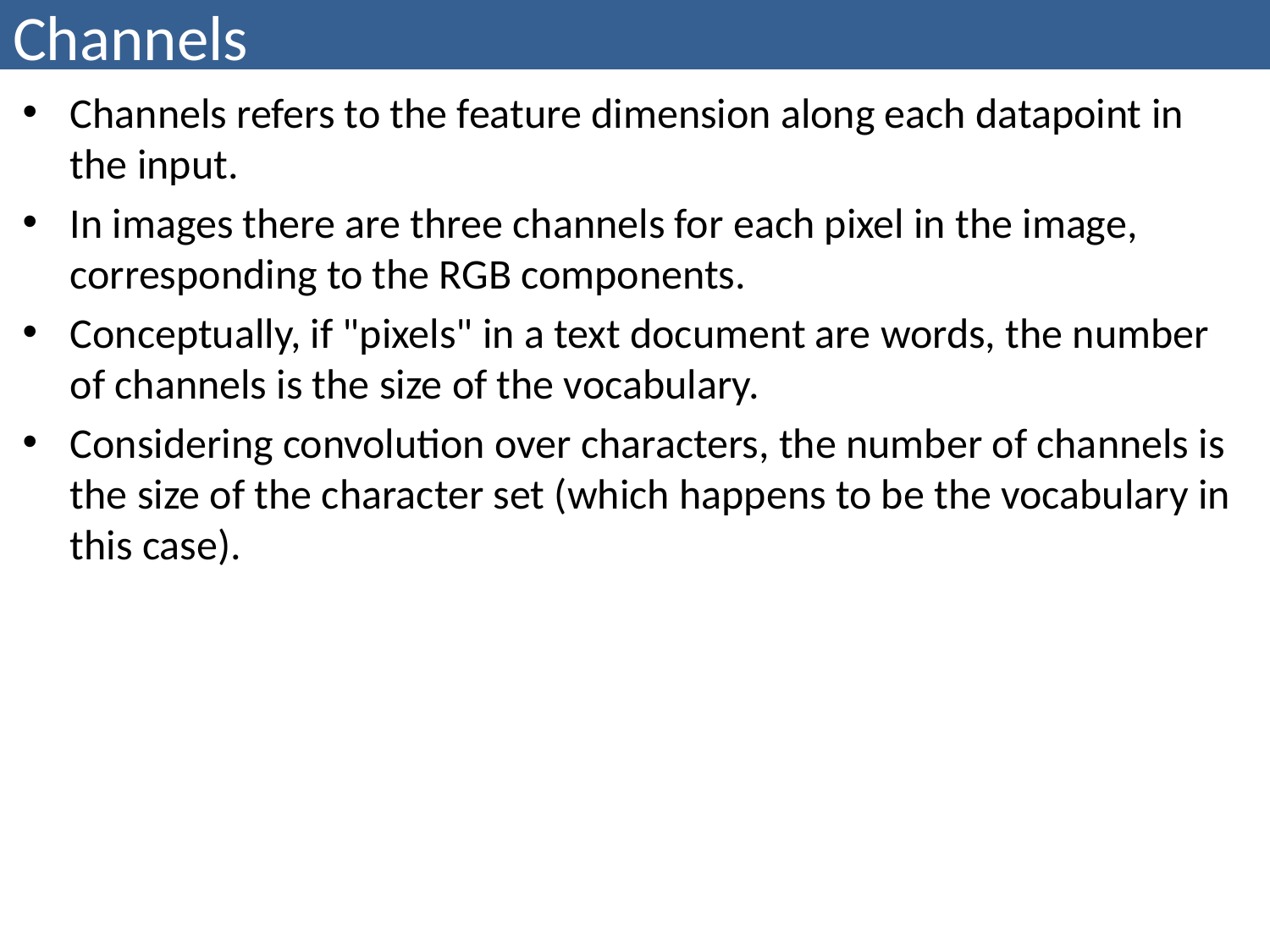

# Channels
Channels refers to the feature dimension along each datapoint in the input.
In images there are three channels for each pixel in the image, corresponding to the RGB components.
Conceptually, if "pixels" in a text document are words, the number of channels is the size of the vocabulary.
Considering convolution over characters, the number of channels is the size of the character set (which happens to be the vocabulary in this case).